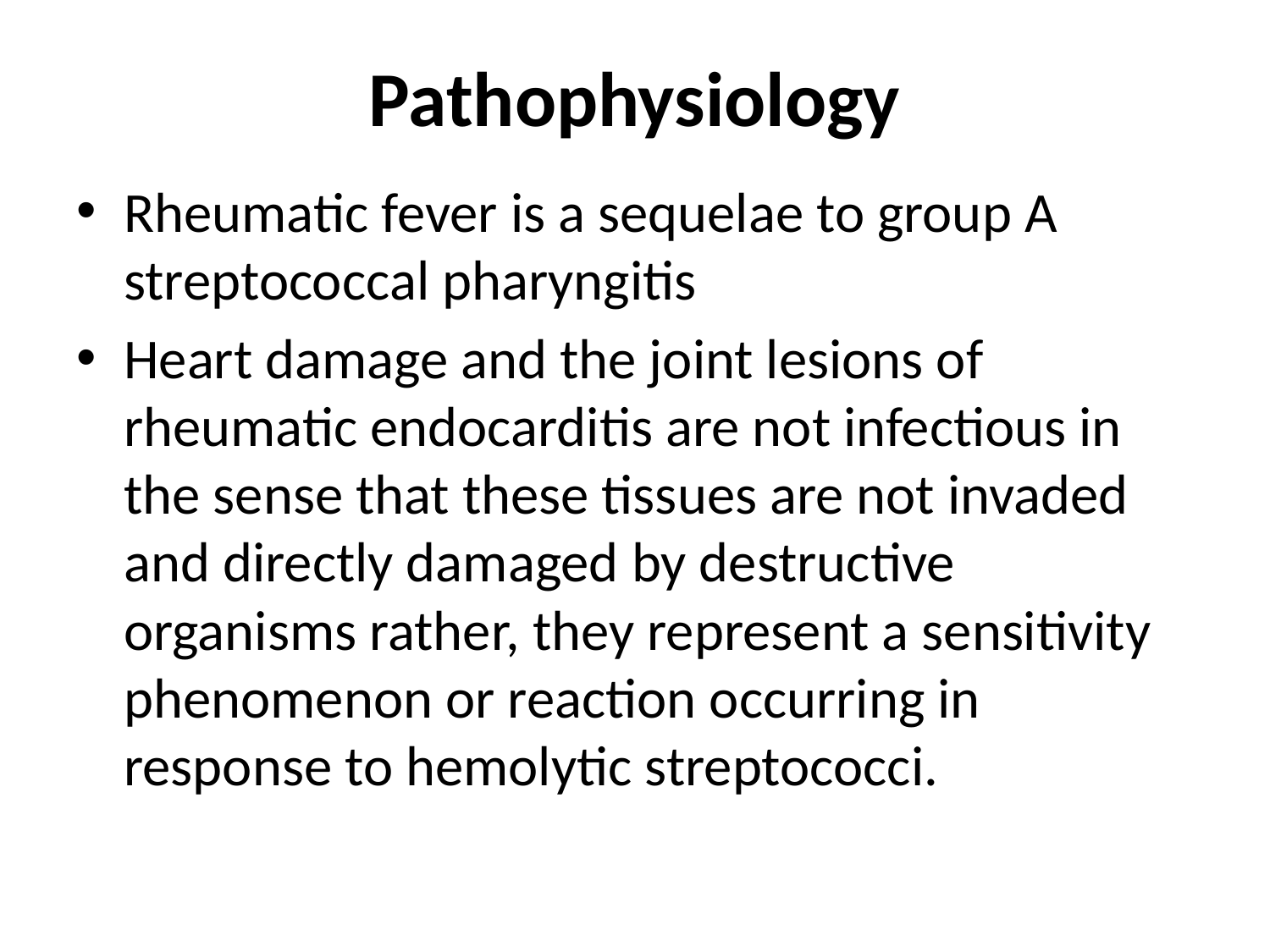

# Pathophysiology
Rheumatic fever is a sequelae to group A streptococcal pharyngitis
Heart damage and the joint lesions of rheumatic endocarditis are not infectious in the sense that these tissues are not invaded and directly damaged by destructive organisms rather, they represent a sensitivity phenomenon or reaction occurring in response to hemolytic streptococci.